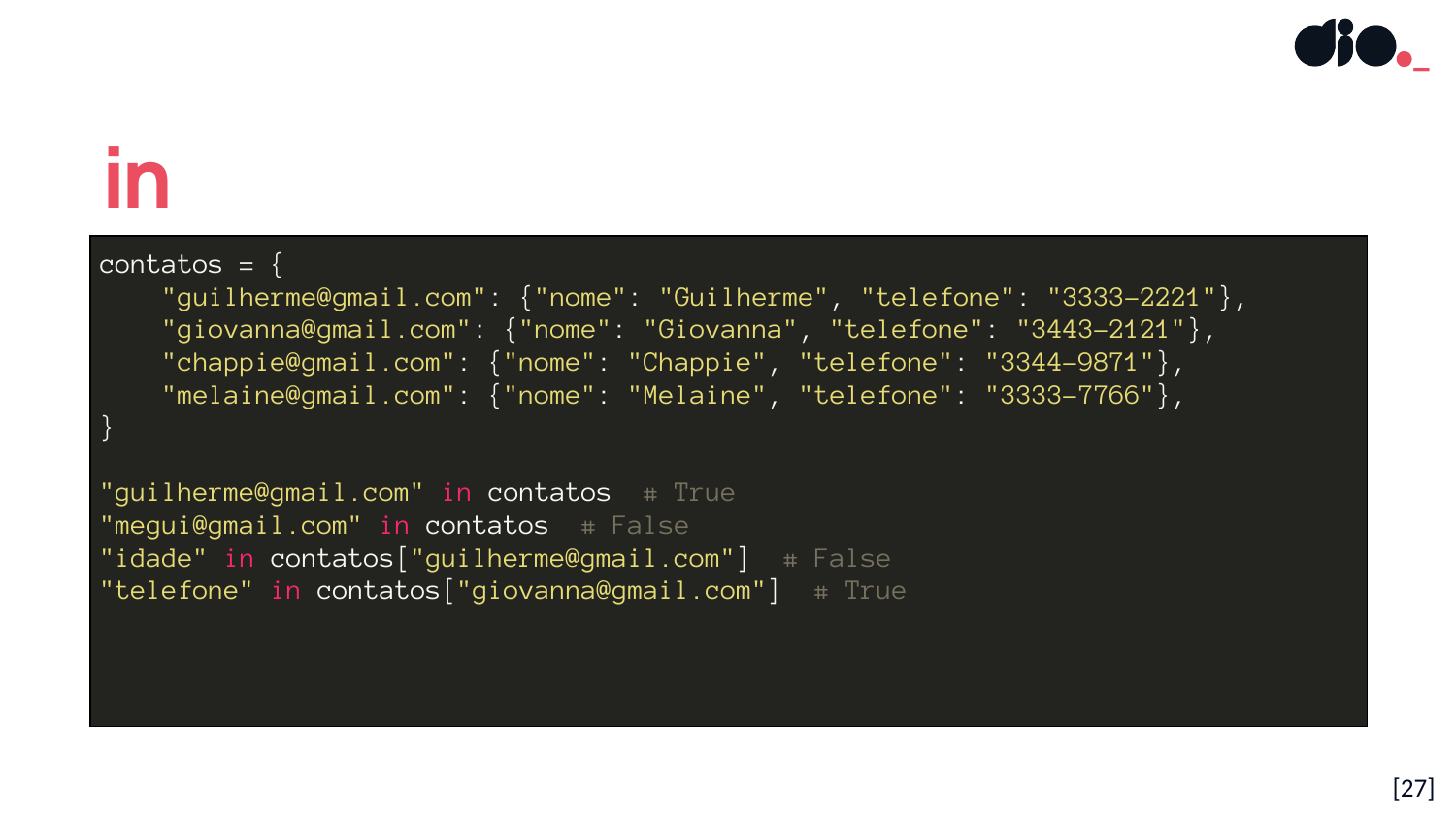

in

| contatos = { "guilherme@gmail.com": {"nome": "Guilherme", "telefone": "3333-2221"}, "giovanna@gmail.com": {"nome": "Giovanna", "telefone": "3443-2121"}, "chappie@gmail.com": {"nome": "Chappie", "telefone": "3344-9871"}, "melaine@gmail.com": {"nome": "Melaine", "telefone": "3333-7766"}, } "guilherme@gmail.com" in contatos # True "megui@gmail.com" in contatos # False "idade" in contatos["guilherme@gmail.com"] # False "telefone" in contatos["giovanna@gmail.com"] # True |
| --- |
[27]